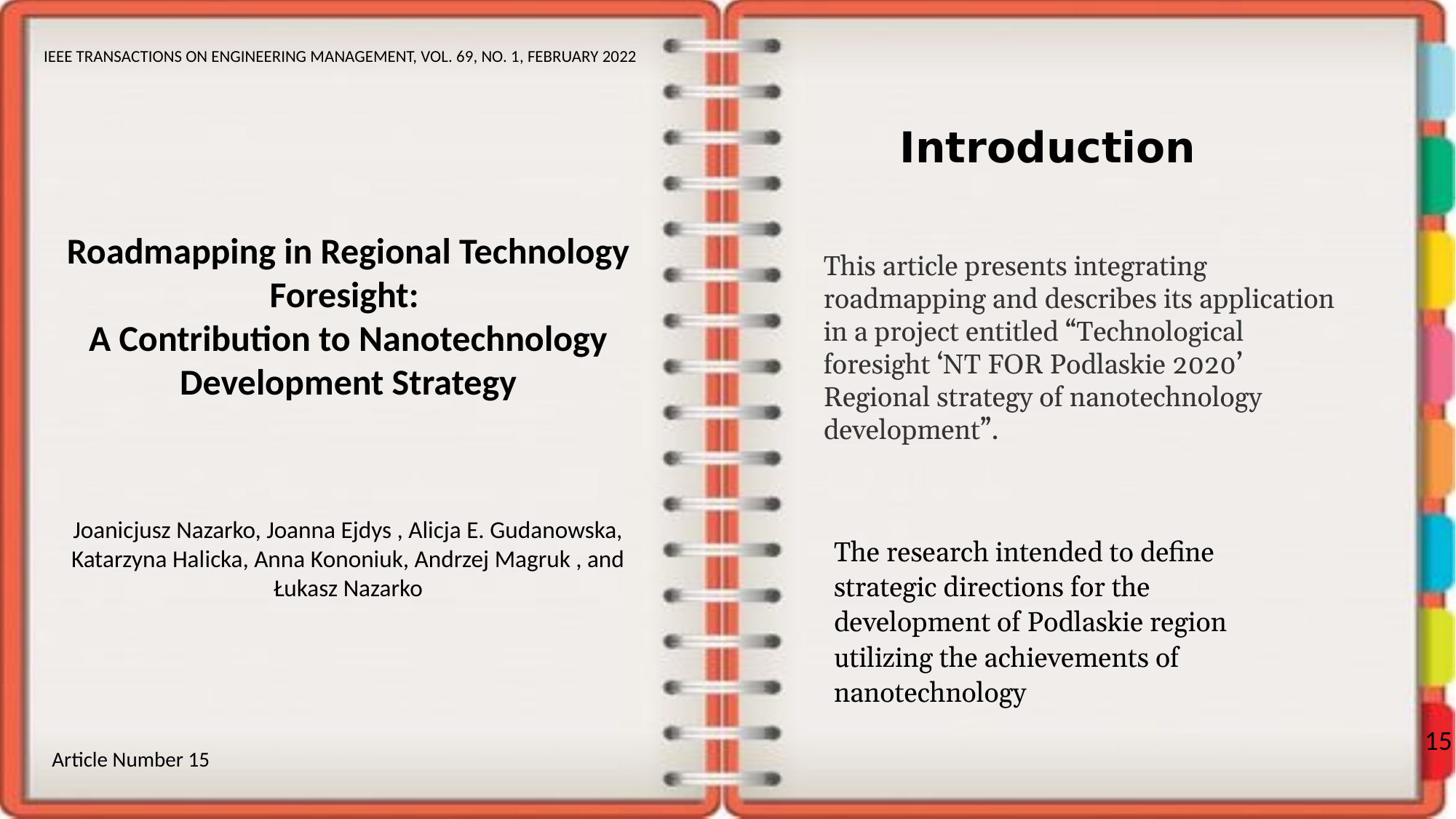

IEEE TRANSACTIONS ON ENGINEERING MANAGEMENT, VOL. 69, NO. 1, FEBRUARY 2022
Introduction
Roadmapping in Regional Technology Foresight:
A Contribution to Nanotechnology Development Strategy
This article presents integrating roadmapping and describes its application in a project entitled “Technological foresight ‘NT FOR Podlaskie 2020’ Regional strategy of nanotechnology development”.

Joanicjusz Nazarko, Joanna Ejdys , Alicja E. Gudanowska, Katarzyna Halicka, Anna Kononiuk, Andrzej Magruk , and Łukasz Nazarko
The research intended to define strategic directions for the development of Podlaskie region utilizing the achievements of nanotechnology
15
Article Number 15